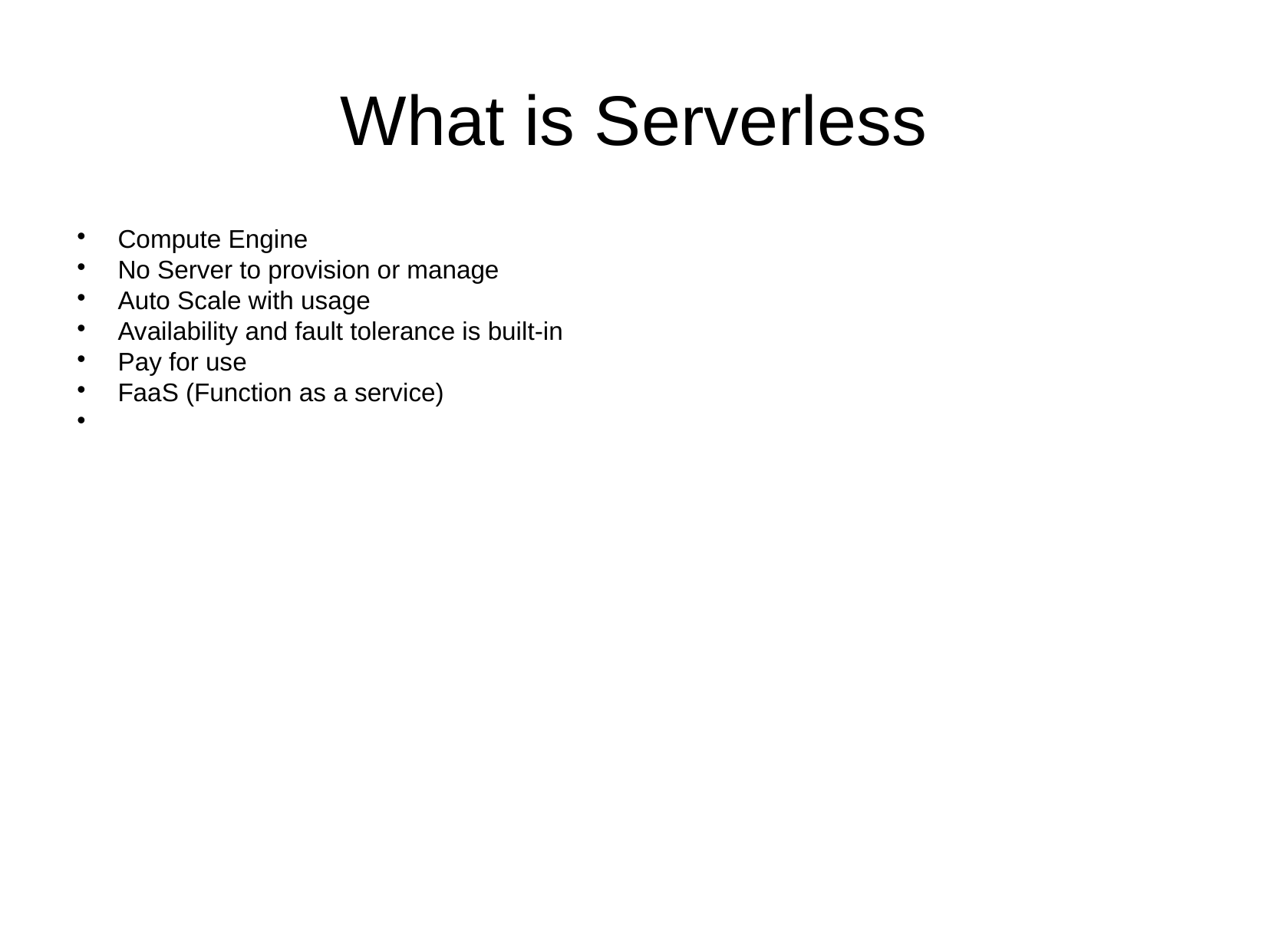

What is Serverless
Compute Engine
No Server to provision or manage
Auto Scale with usage
Availability and fault tolerance is built-in
Pay for use
FaaS (Function as a service)